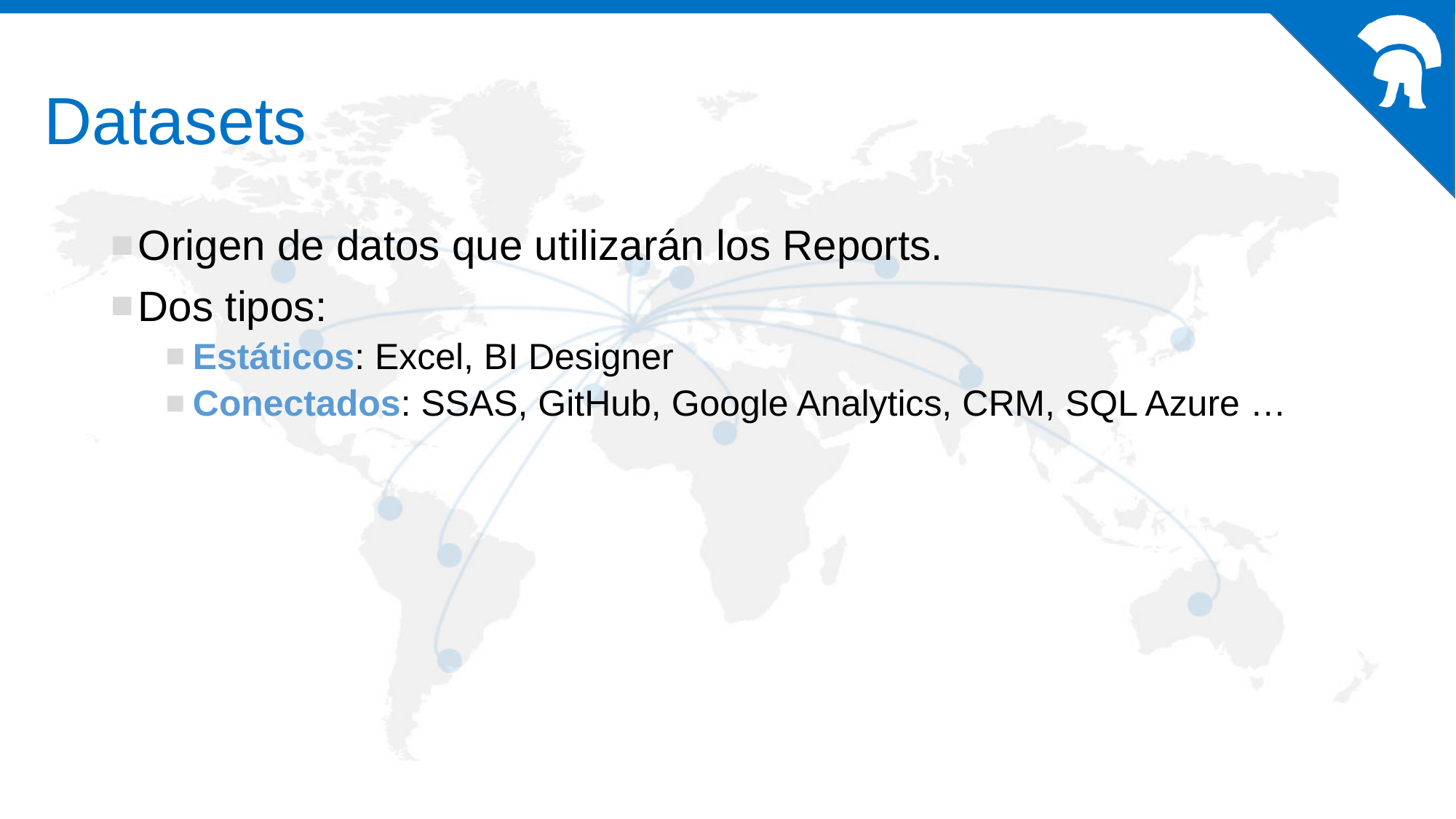

# Datasets
Origen de datos que utilizarán los Reports.
Dos tipos:
Estáticos: Excel, BI Designer
Conectados: SSAS, GitHub, Google Analytics, CRM, SQL Azure …